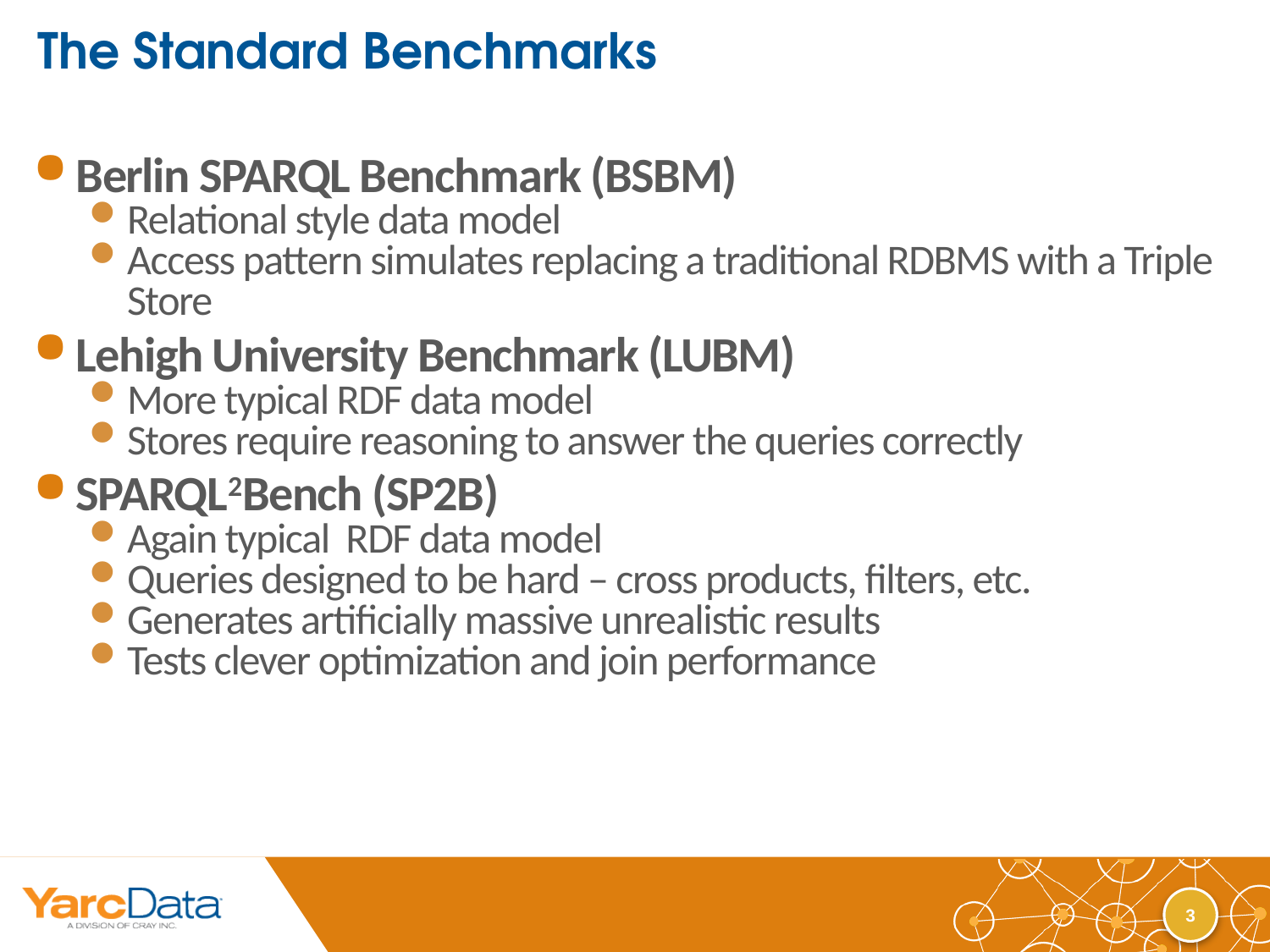

# The Standard Benchmarks
Berlin SPARQL Benchmark (BSBM)
Relational style data model
Access pattern simulates replacing a traditional RDBMS with a Triple Store
Lehigh University Benchmark (LUBM)
More typical RDF data model
Stores require reasoning to answer the queries correctly
SPARQL2Bench (SP2B)
Again typical  RDF data model
Queries designed to be hard – cross products, filters, etc.
Generates artificially massive unrealistic results
Tests clever optimization and join performance